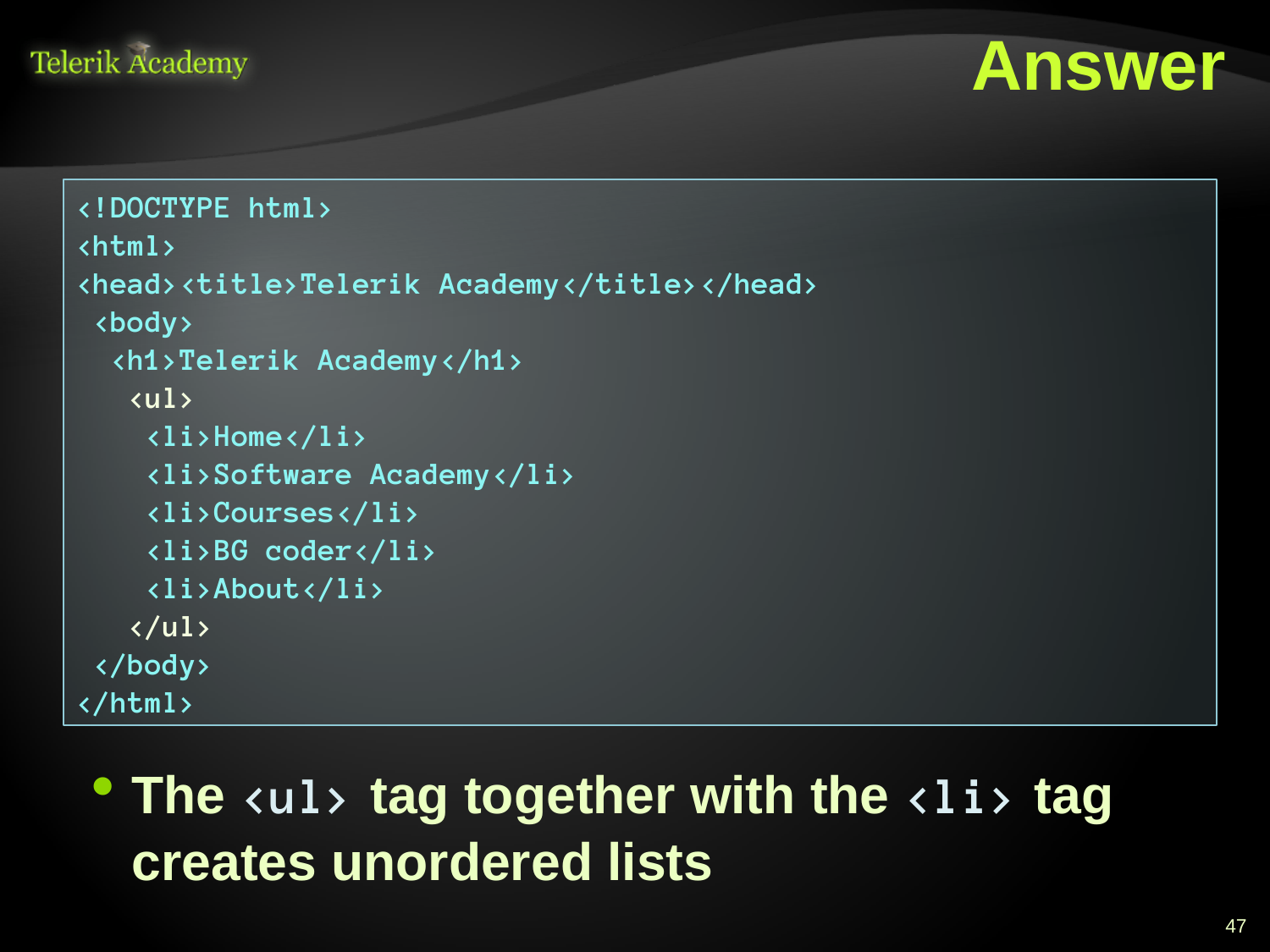

# Answer
<!DOCTYPE html>
<html>
<head><title>Telerik Academy</title></head>
 <body>
  <h1>Telerik Academy</h1>
   <ul>
    <li>Home</li>
    <li>Software Academy</li>
    <li>Courses</li>
    <li>BG coder</li>
    <li>About</li>
   </ul>
 </body>
</html>
The <ul> tag together with the <li> tag creates unordered lists
47